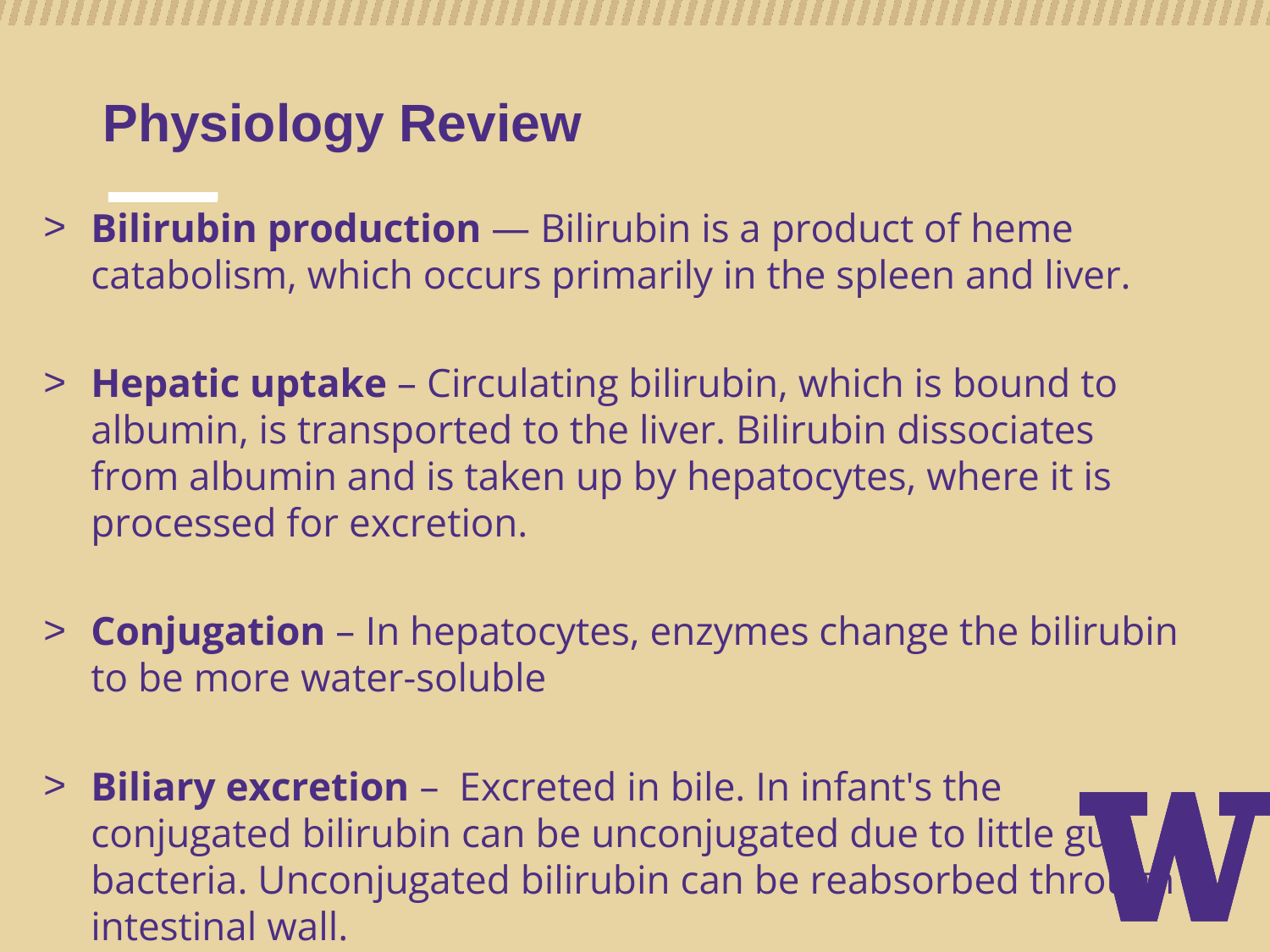

# Physiology Review
Bilirubin production — Bilirubin is a product of heme catabolism, which occurs primarily in the spleen and liver.

Hepatic uptake – Circulating bilirubin, which is bound to albumin, is transported to the liver. Bilirubin dissociates from albumin and is taken up by hepatocytes, where it is processed for excretion.

Conjugation – In hepatocytes, enzymes change the bilirubin to be more water-soluble

Biliary excretion –  Excreted in bile. In infant's the conjugated bilirubin can be unconjugated due to little gut bacteria. Unconjugated bilirubin can be reabsorbed through intestinal wall.